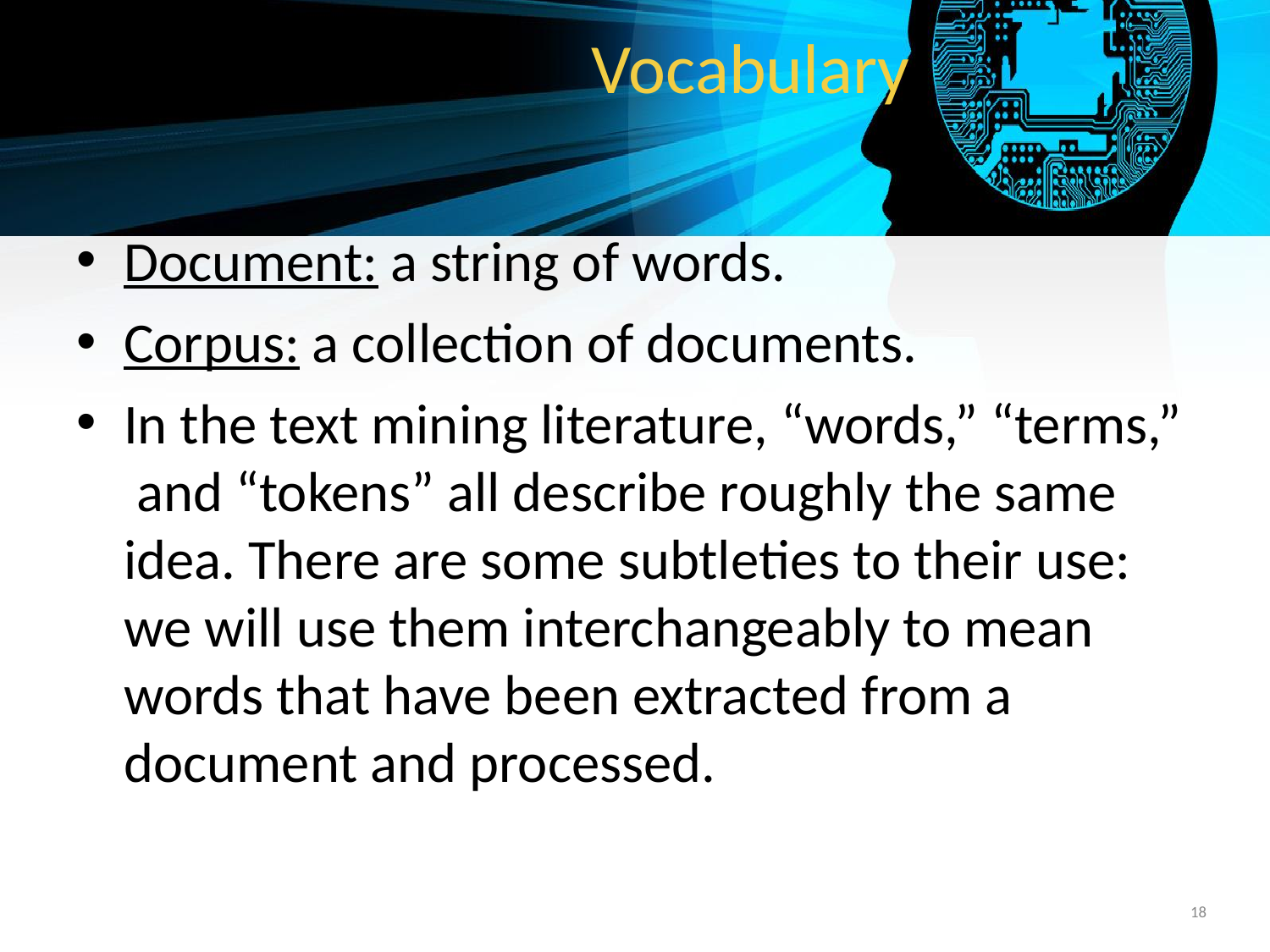

# Vocabulary
Document: a string of words.
Corpus: a collection of documents.
In the text mining literature, “words,” “terms,”  and “tokens” all describe roughly the same  idea. There are some subtleties to their use:  we will use them interchangeably to mean  words that have been extracted from a  document and processed.
18